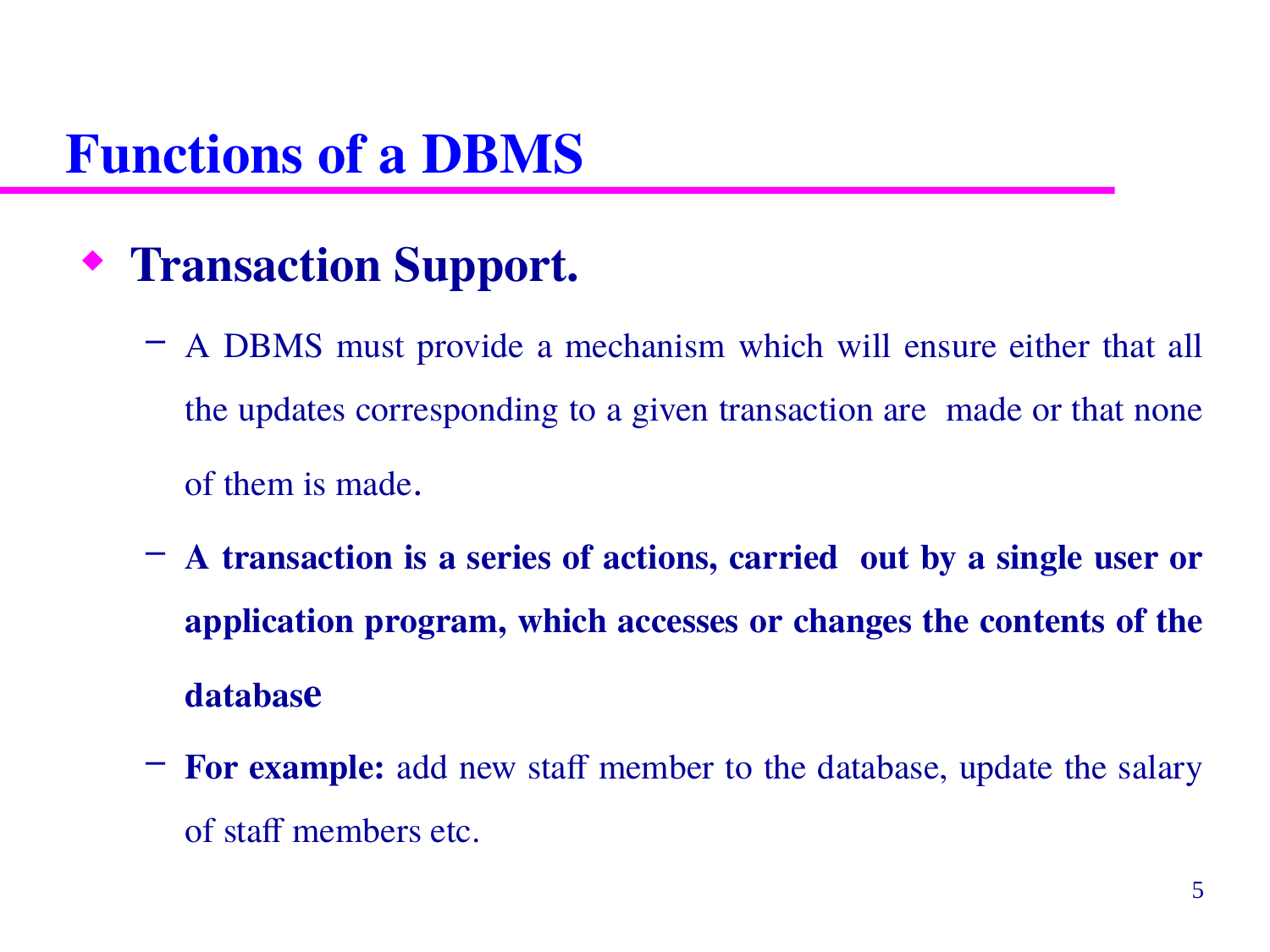

# Functions of a DBMS
Transaction Support.
A DBMS must provide a mechanism which will ensure either that all the updates corresponding to a given transaction are  made or that none of them is made.
A transaction is a series of actions, carried  out by a single user or application program, which accesses or changes the contents of the database
For example: add new staff member to the database, update the salary of staff members etc.

5